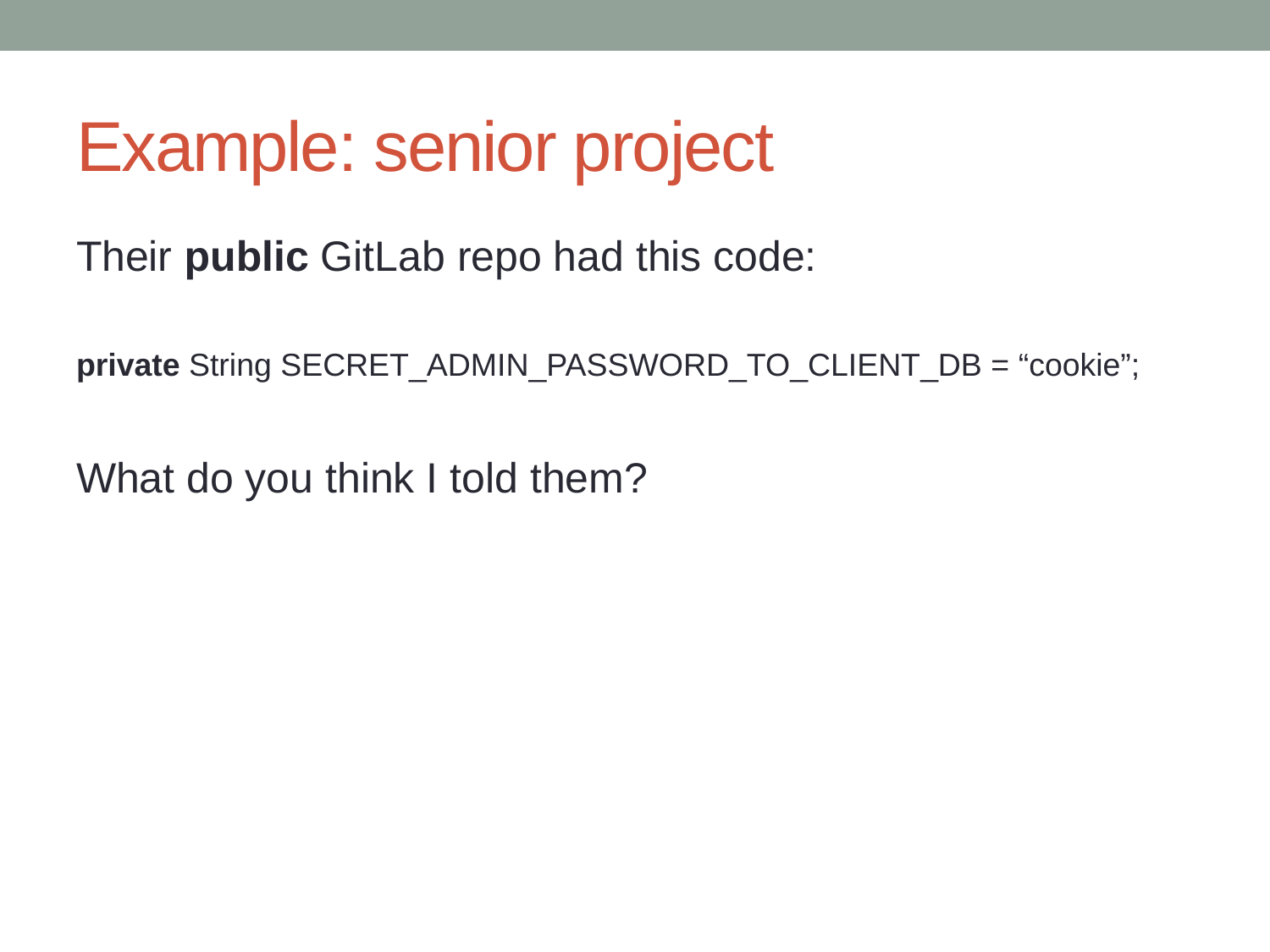

# Example: senior project
Their public GitLab repo had this code:

private String SECRET_ADMIN_PASSWORD_TO_CLIENT_DB = “cookie”;

What do you think I told them?